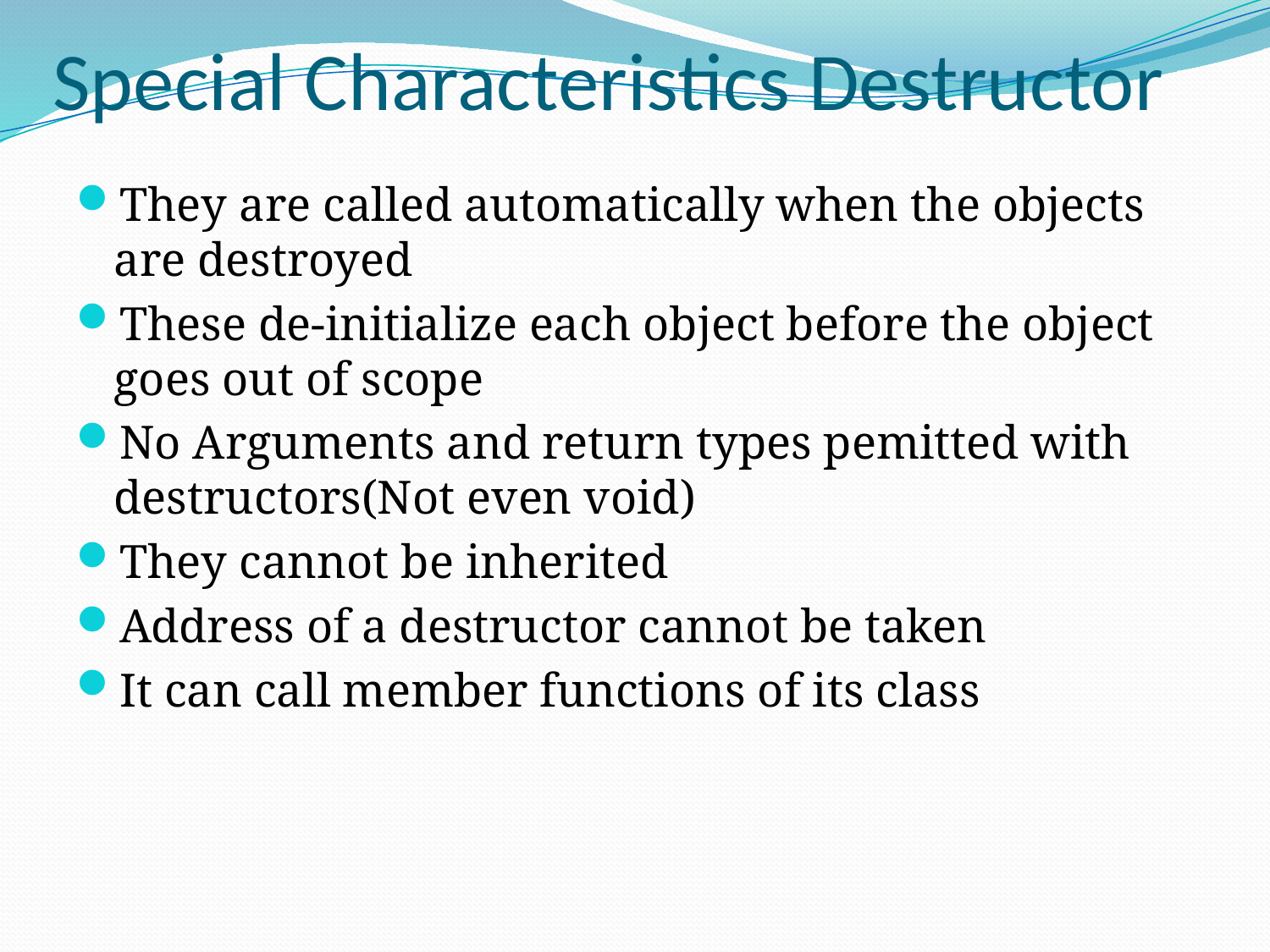

# Special Characteristics Destructor
They are called automatically when the objects are destroyed
These de-initialize each object before the object goes out of scope
No Arguments and return types pemitted with destructors(Not even void)
They cannot be inherited
Address of a destructor cannot be taken
It can call member functions of its class